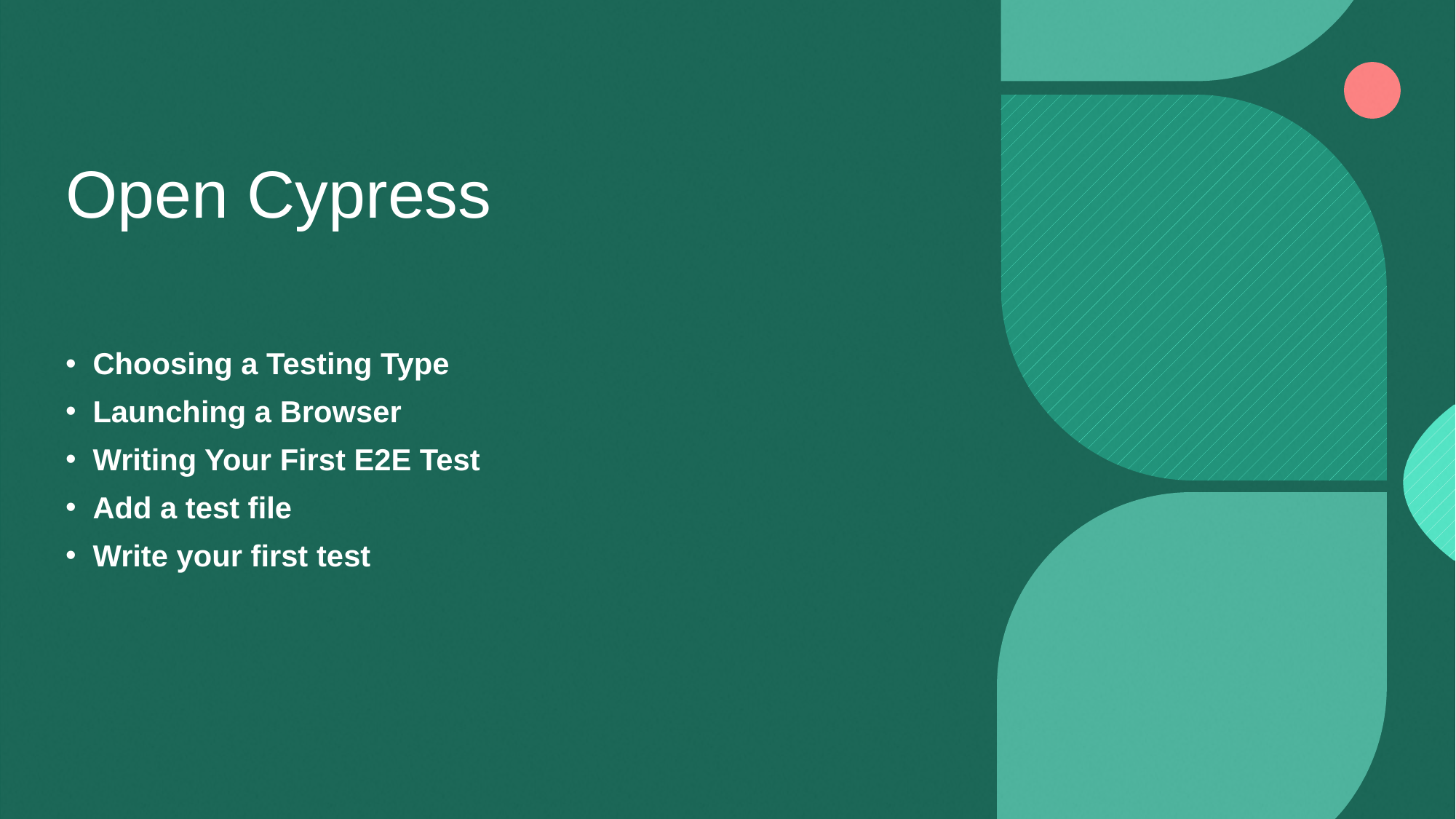

# Open Cypress
Choosing a Testing Type
Launching a Browser
Writing Your First E2E Test
Add a test file
Write your first test